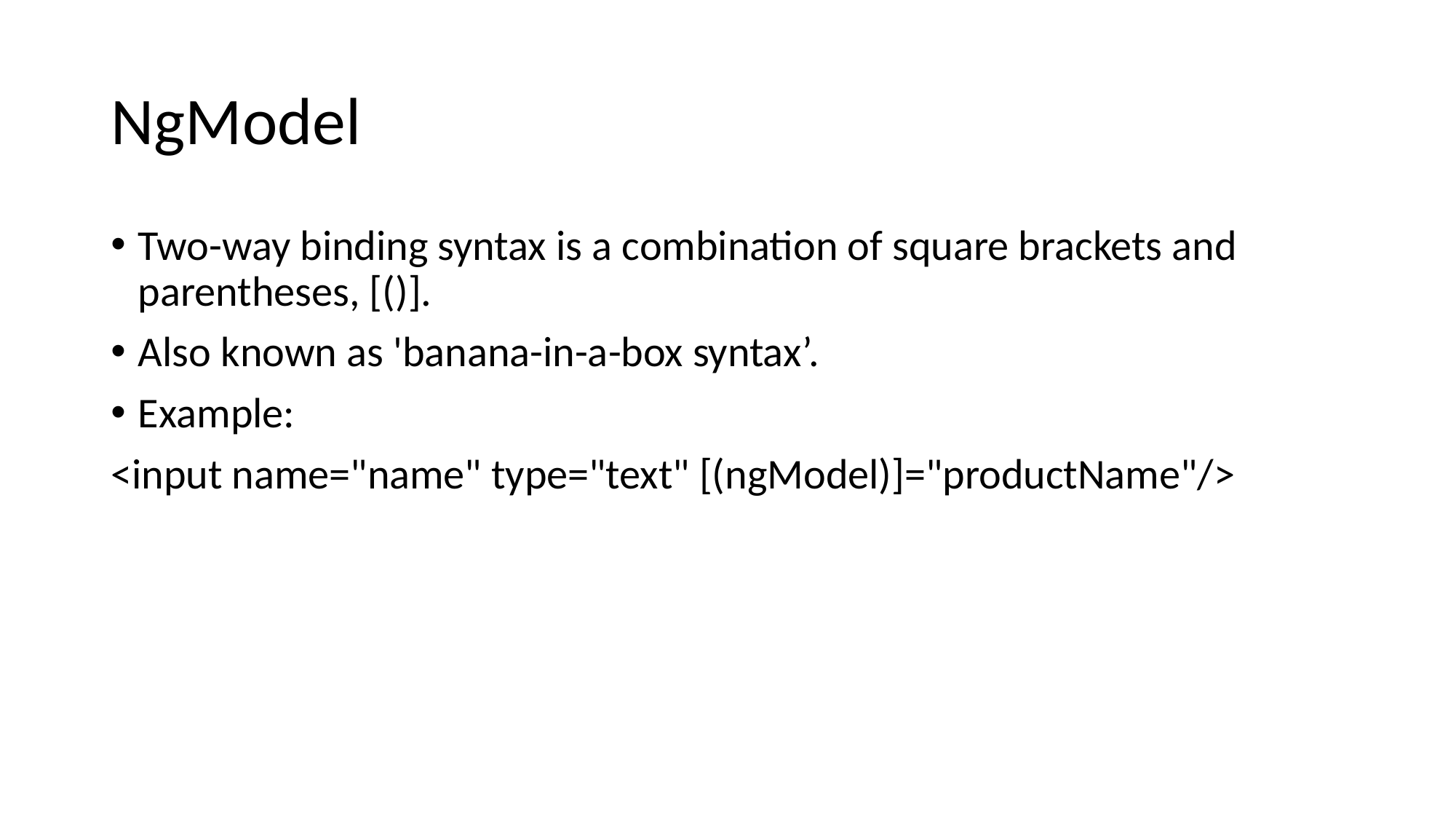

# NgModel
Two-way binding syntax is a combination of square brackets and parentheses, [()].
Also known as 'banana-in-a-box syntax’.
Example:
<input name="name" type="text" [(ngModel)]="productName"/>